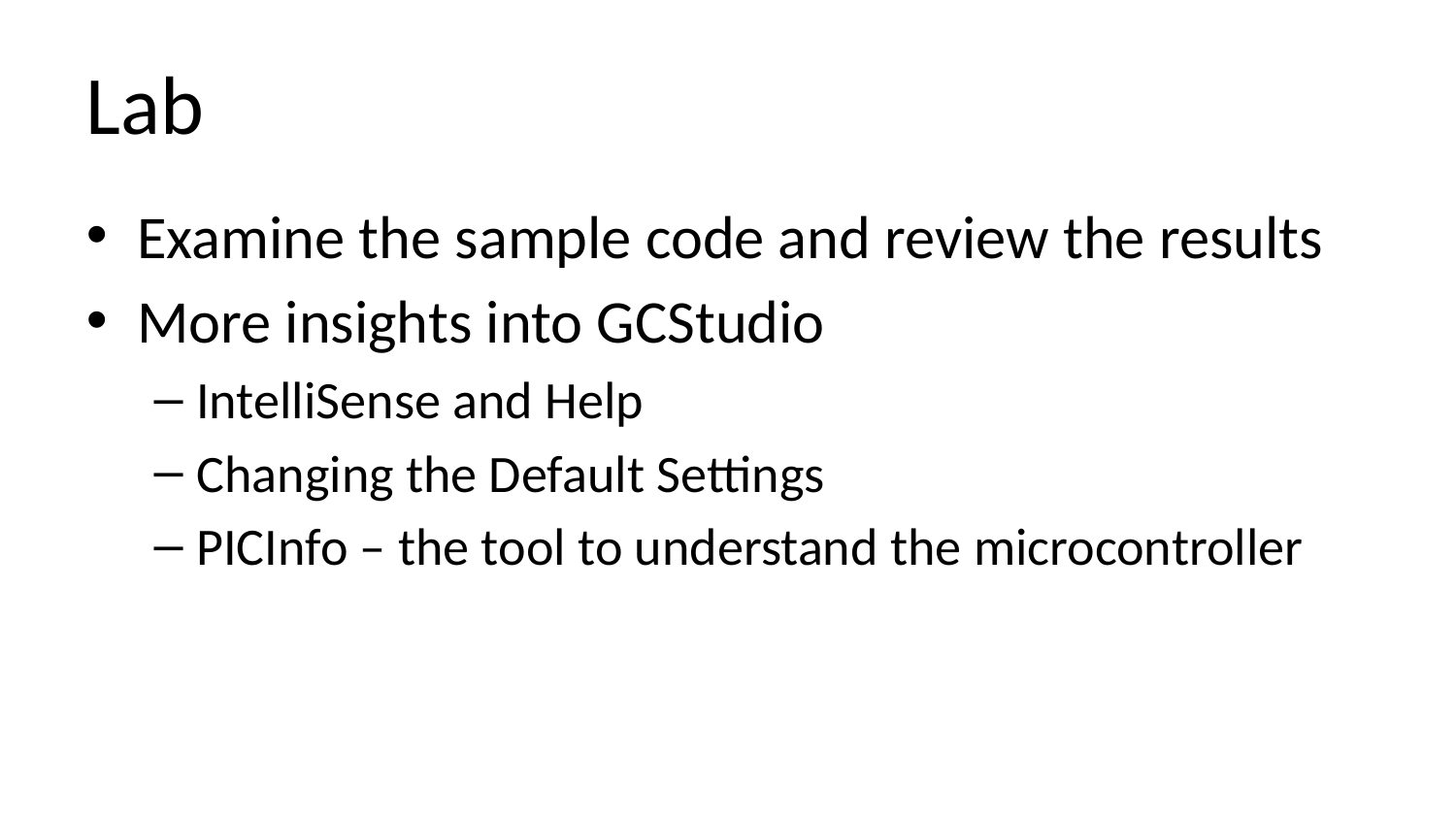

# Lab
Examine the sample code and review the results
More insights into GCStudio
IntelliSense and Help
Changing the Default Settings
PICInfo – the tool to understand the microcontroller